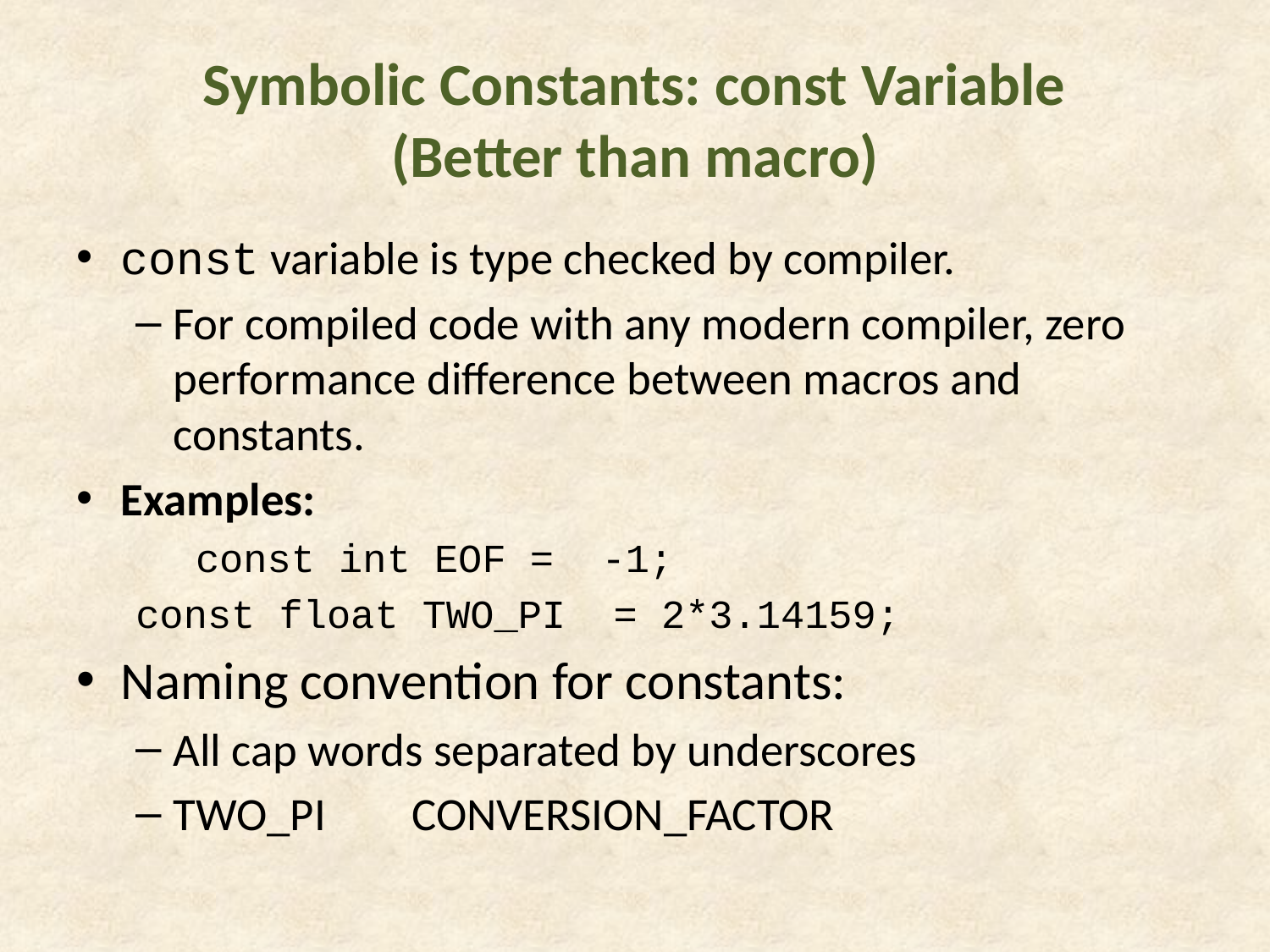

# Symbolic Constants: const Variable (Better than macro)
const variable is type checked by compiler.
For compiled code with any modern compiler, zero performance difference between macros and constants.
Examples:
	const int EOF =  -1;
const float TWO_PI  = 2*3.14159;
Naming convention for constants:
All cap words separated by underscores
TWO_PI	CONVERSION_FACTOR